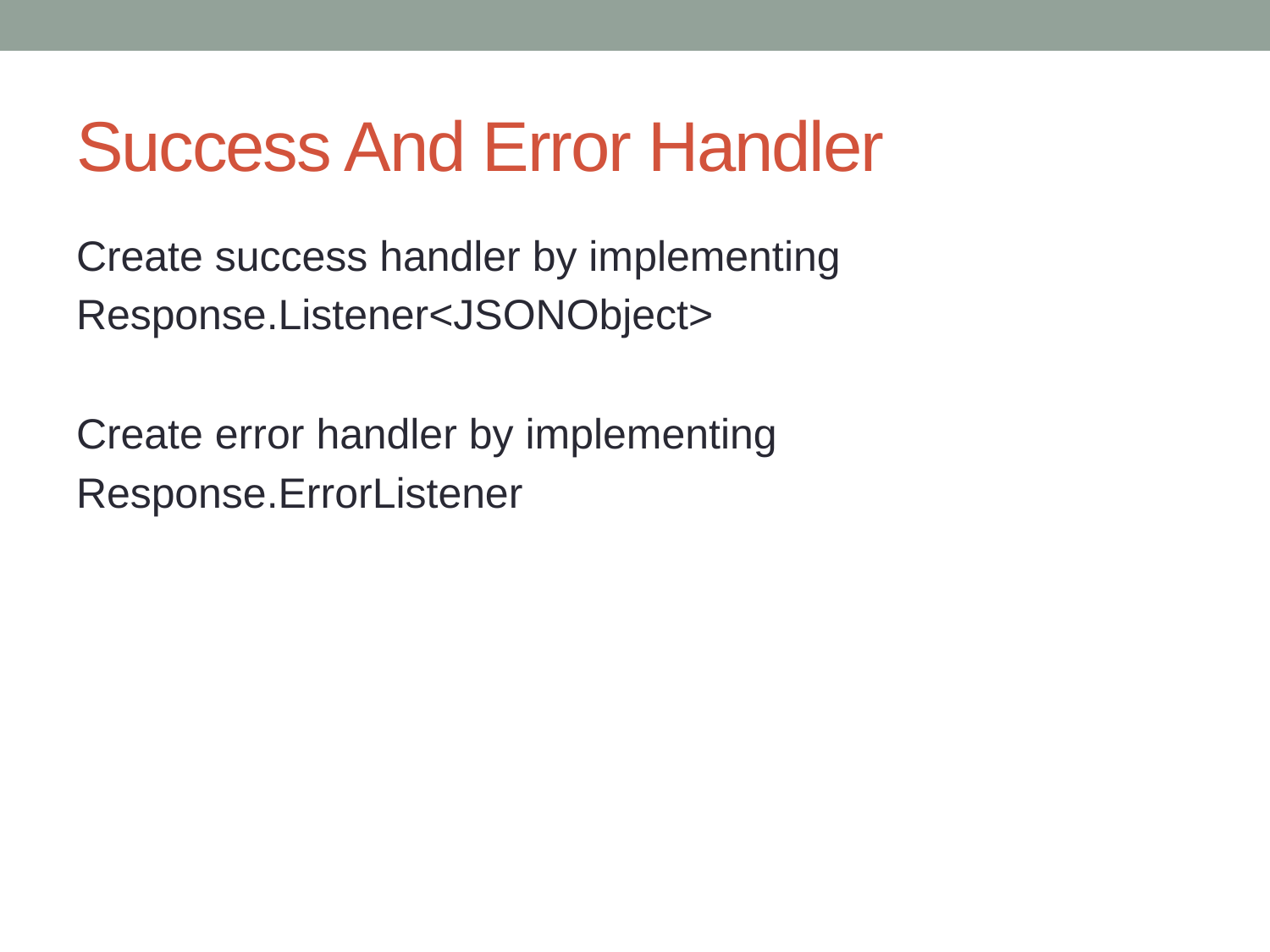

# Success And Error Handler
Create success handler by implementing
Response.Listener<JSONObject>

Create error handler by implementing
Response.ErrorListener